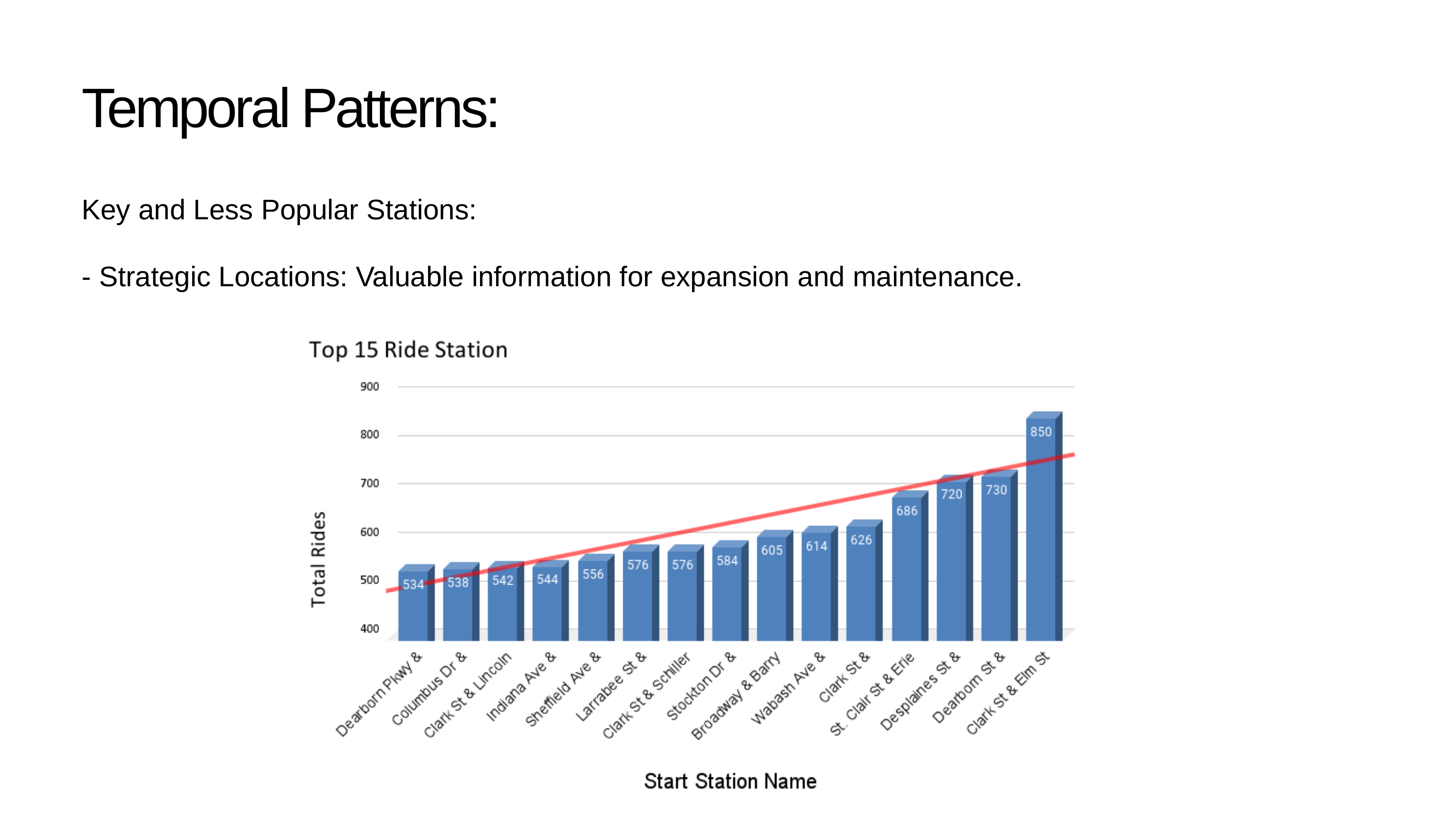

Temporal Patterns:

Key and Less Popular Stations:

- Strategic Locations: Valuable information for expansion and maintenance.